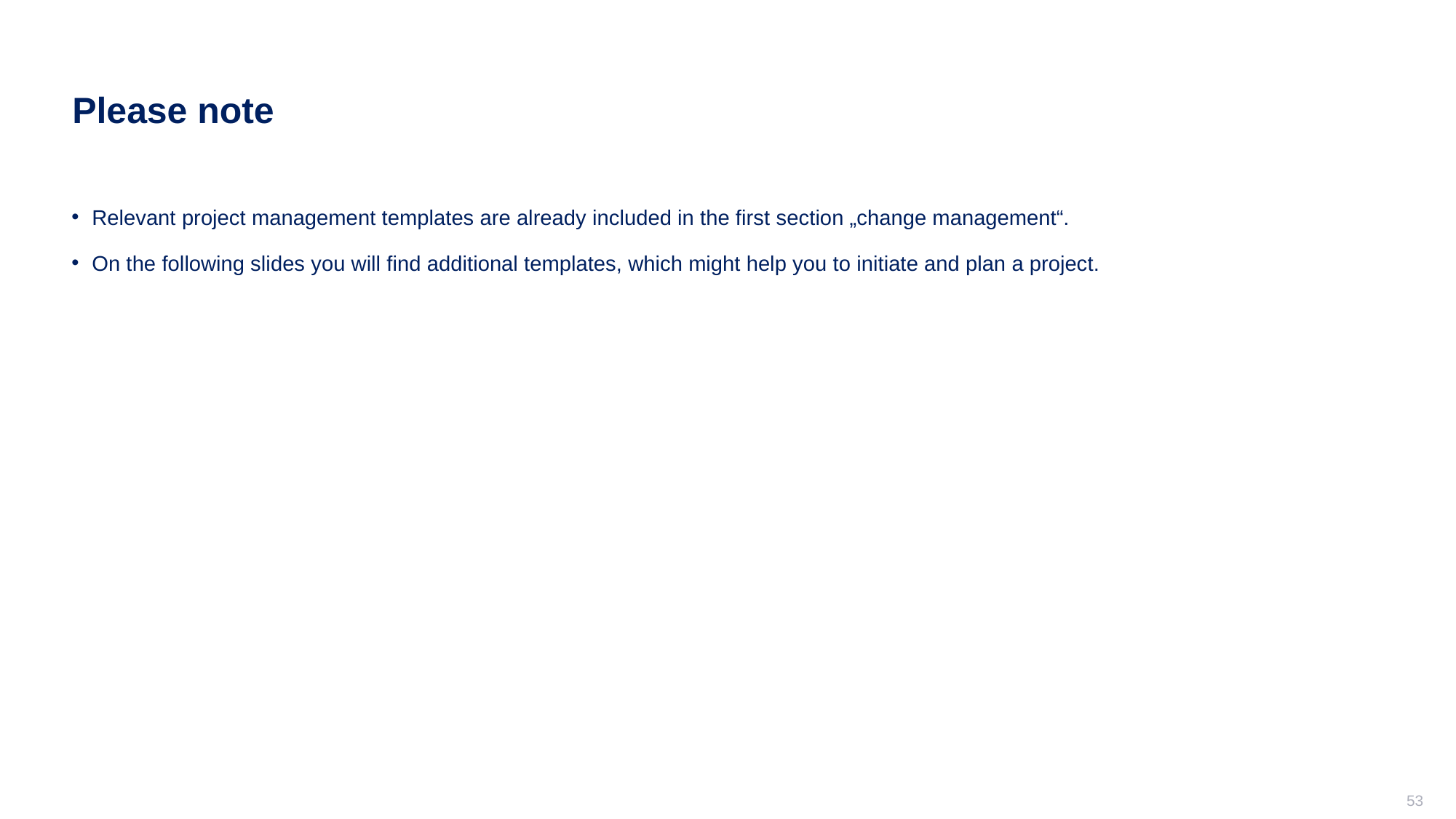

# Please note
Relevant project management templates are already included in the first section „change management“.
On the following slides you will find additional templates, which might help you to initiate and plan a project.
53